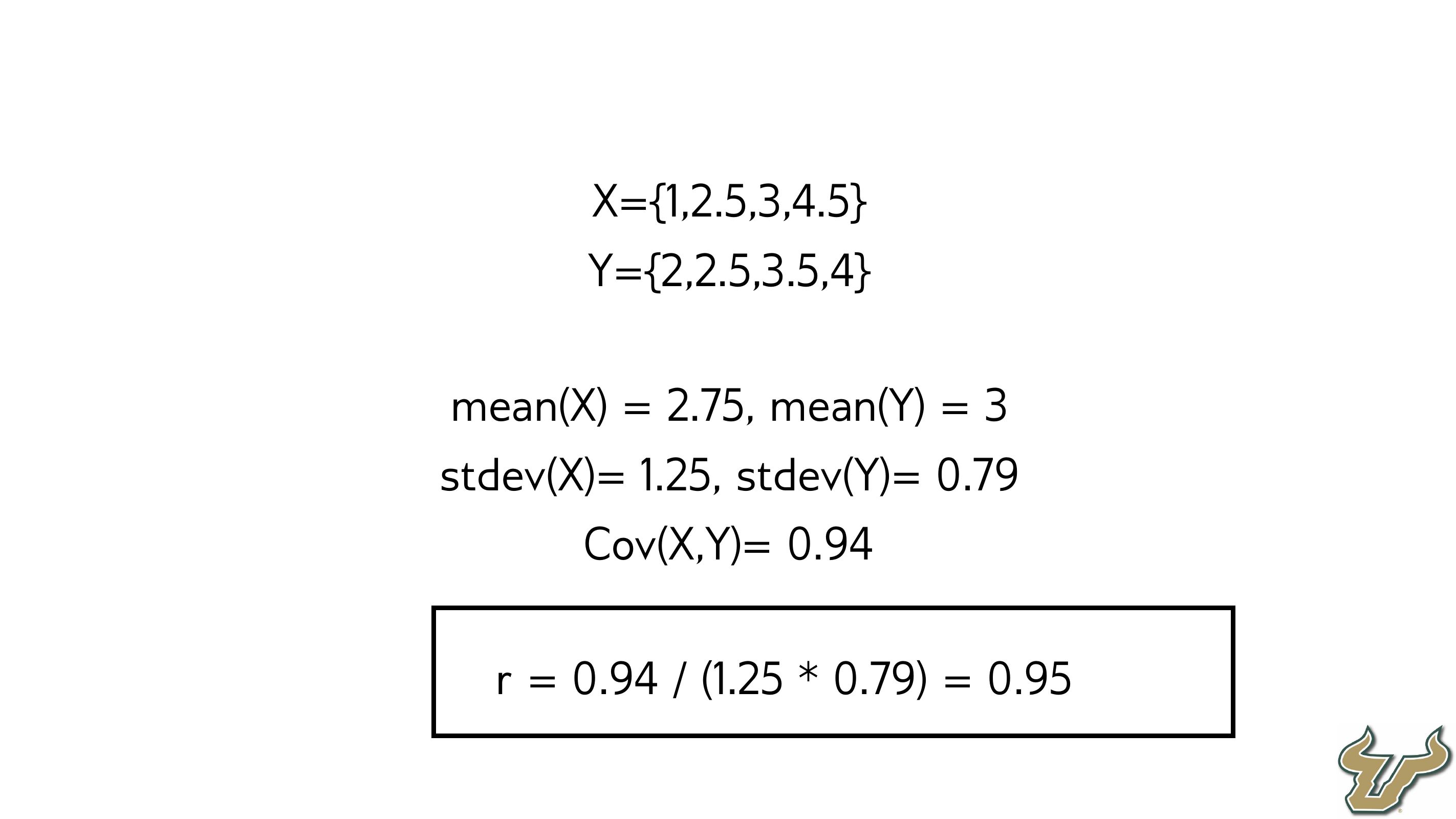

X={1,2.5,3,4.5}
Y={2,2.5,3.5,4}

mean(X) = 2.75, mean(Y) = 3
stdev(X)= 1.25, stdev(Y)= 0.79
Cov(X,Y)= 0.94

r = 0.94 / (1.25 * 0.79) = 0.95